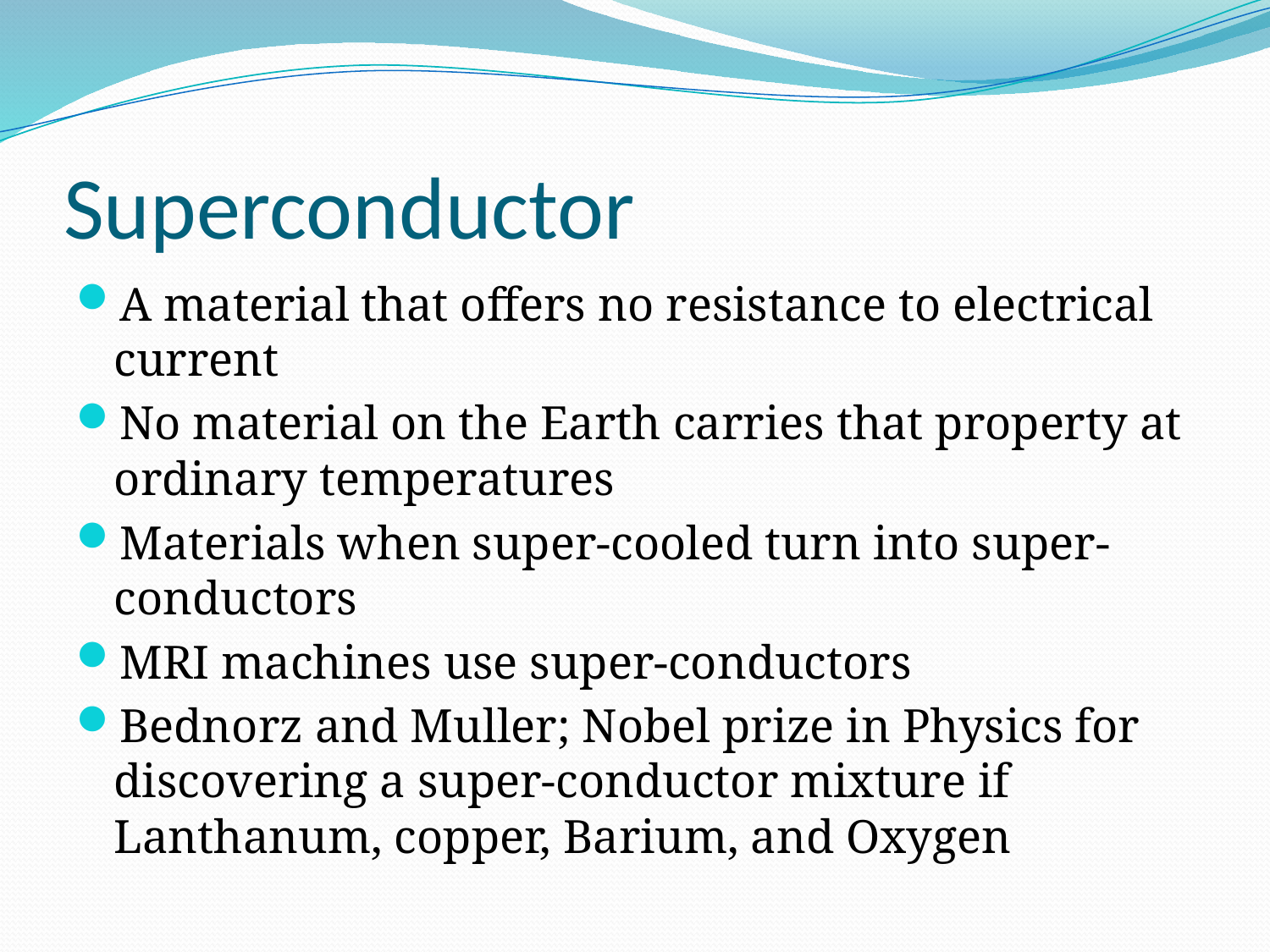

# Superconductor
A material that offers no resistance to electrical current
No material on the Earth carries that property at ordinary temperatures
Materials when super-cooled turn into super-conductors
MRI machines use super-conductors
Bednorz and Muller; Nobel prize in Physics for discovering a super-conductor mixture if Lanthanum, copper, Barium, and Oxygen